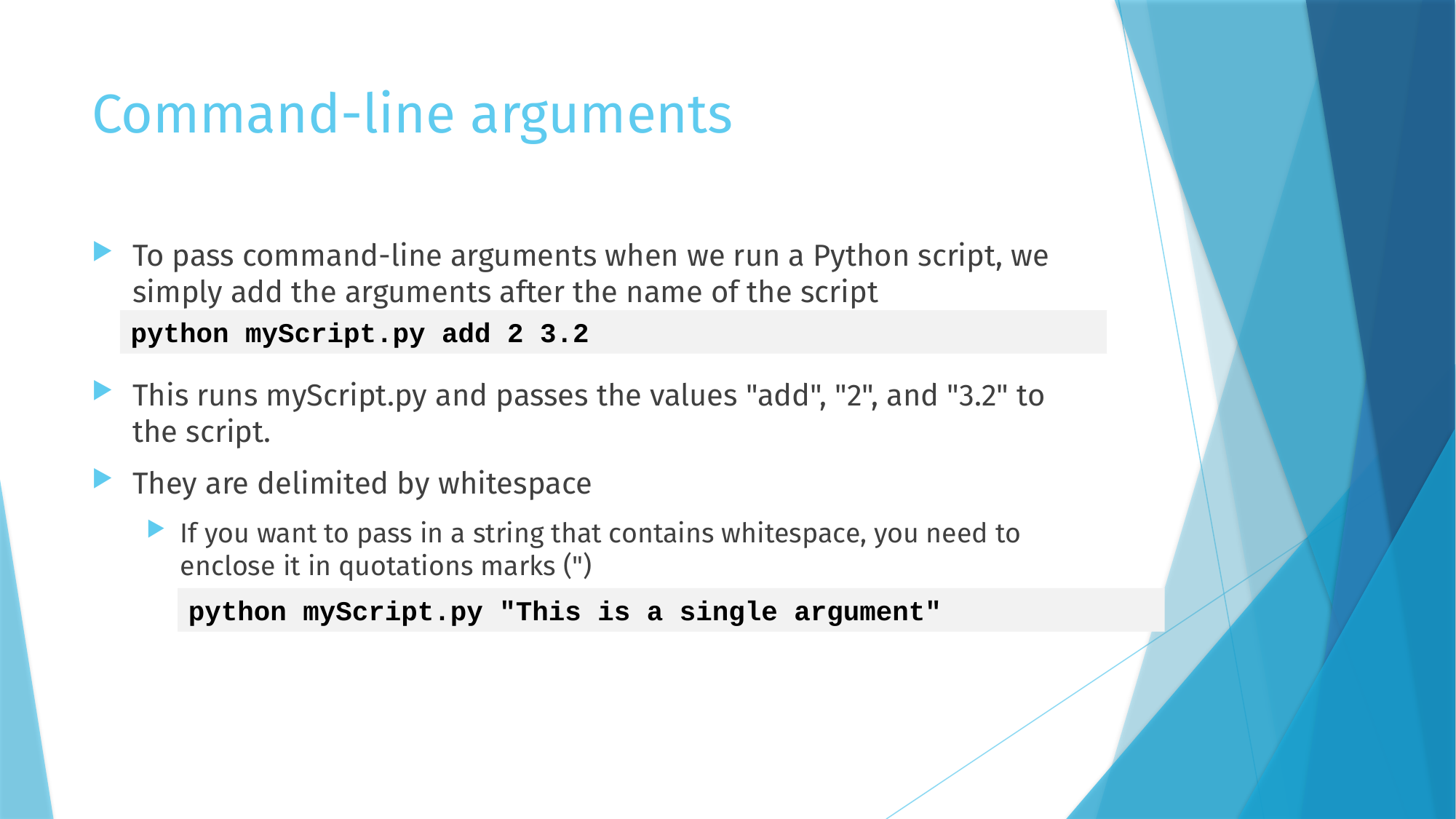

# Command-line arguments
To pass command-line arguments when we run a Python script, we simply add the arguments after the name of the script

This runs myScript.py and passes the values "add", "2", and "3.2" to the script.
They are delimited by whitespace
If you want to pass in a string that contains whitespace, you need to enclose it in quotations marks (")
python myScript.py add 2 3.2
python myScript.py "This is a single argument"